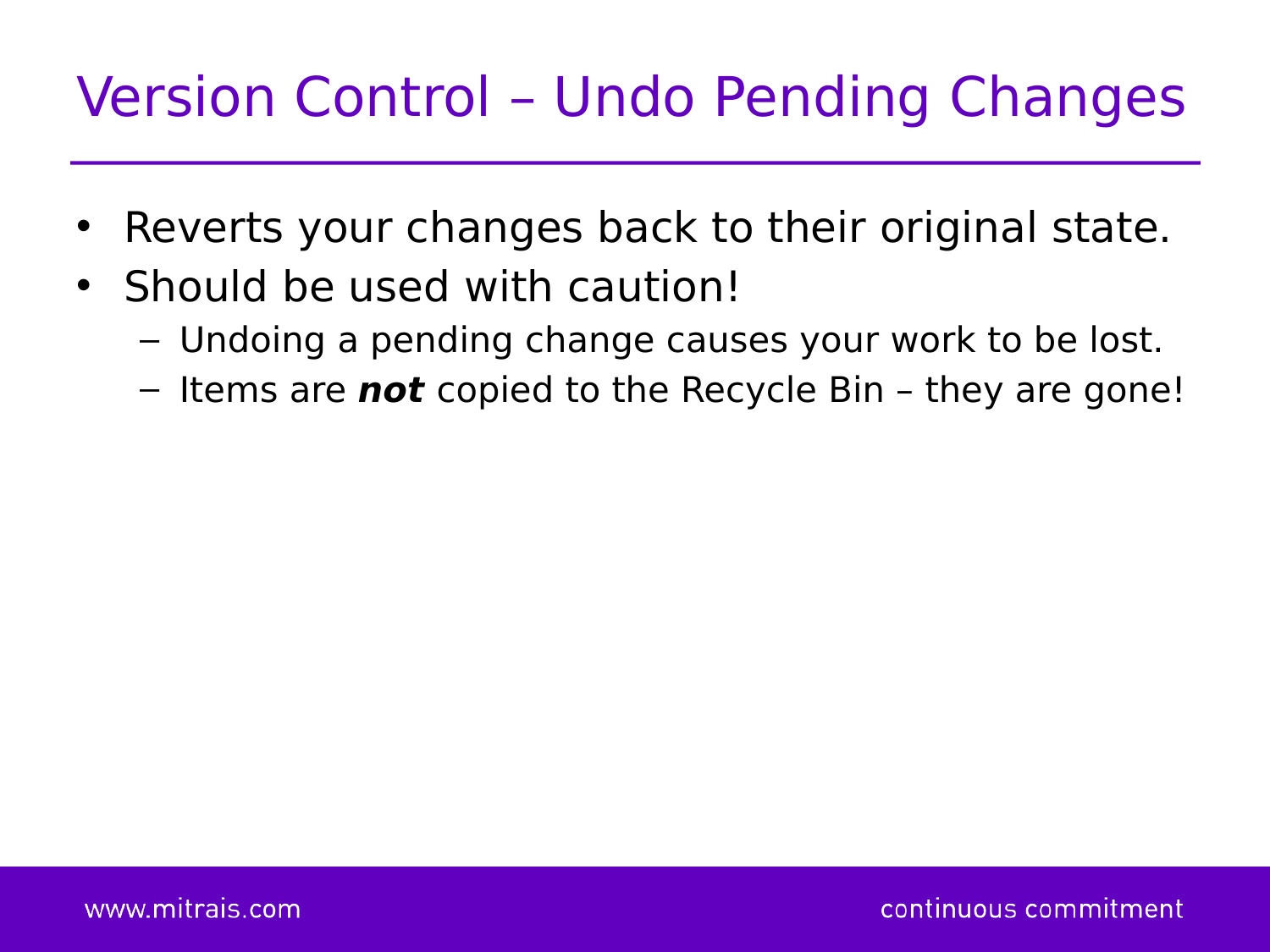

# Version Control – Undo Pending Changes
Reverts your changes back to their original state.
Should be used with caution!
Undoing a pending change causes your work to be lost.
Items are not copied to the Recycle Bin – they are gone!